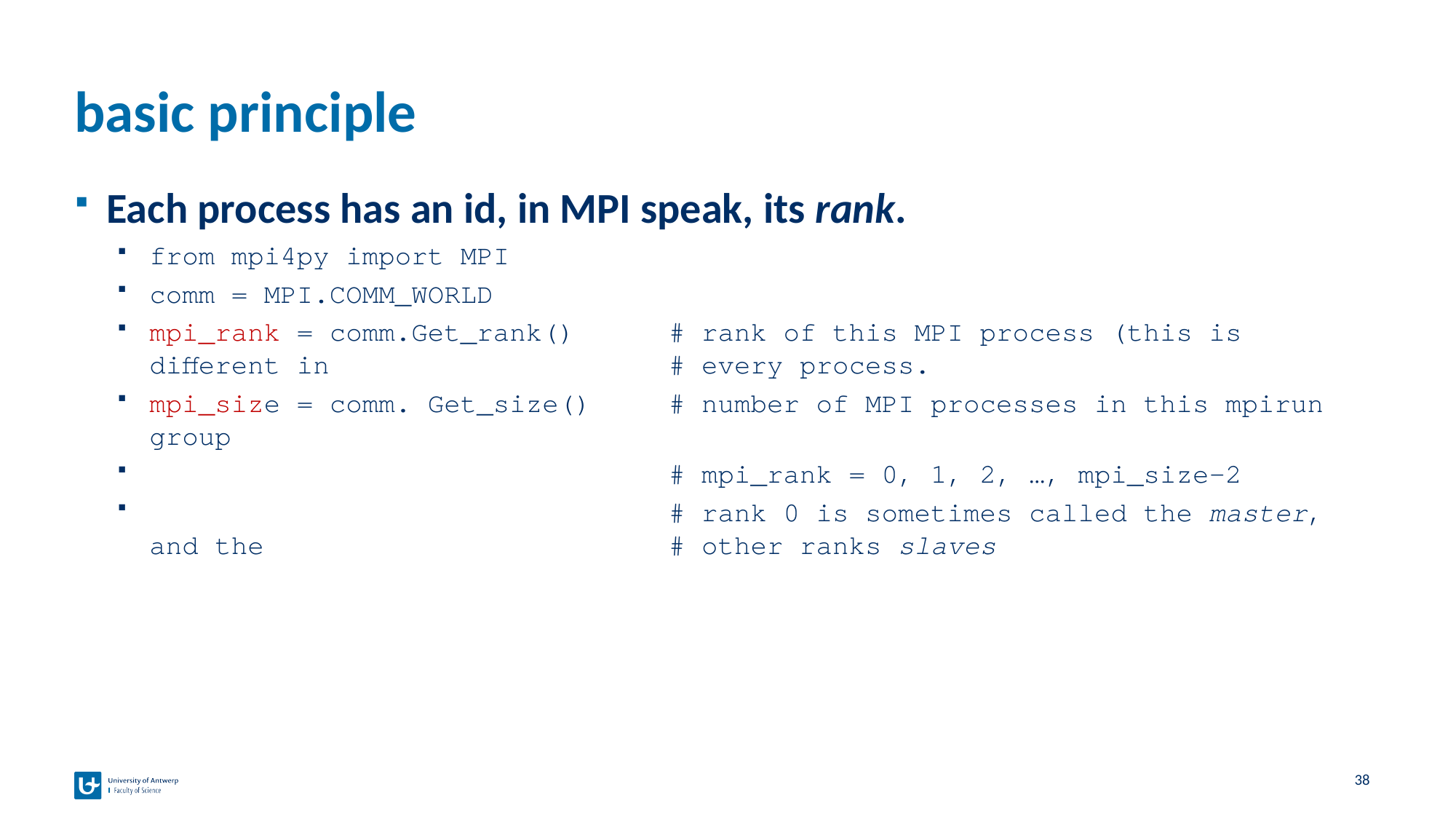

# basic principle
Each process has an id, in MPI speak, its rank.
from mpi4py import MPI
comm = MPI.COMM_WORLD
mpi_rank = comm.Get_rank()	# rank of this MPI process (this is different in 	# every process.
mpi_size = comm. Get_size()	# number of MPI processes in this mpirun group
 	# mpi_rank = 0, 1, 2, …, mpi_size-2
 	# rank 0 is sometimes called the master, and the 	# other ranks slaves

38